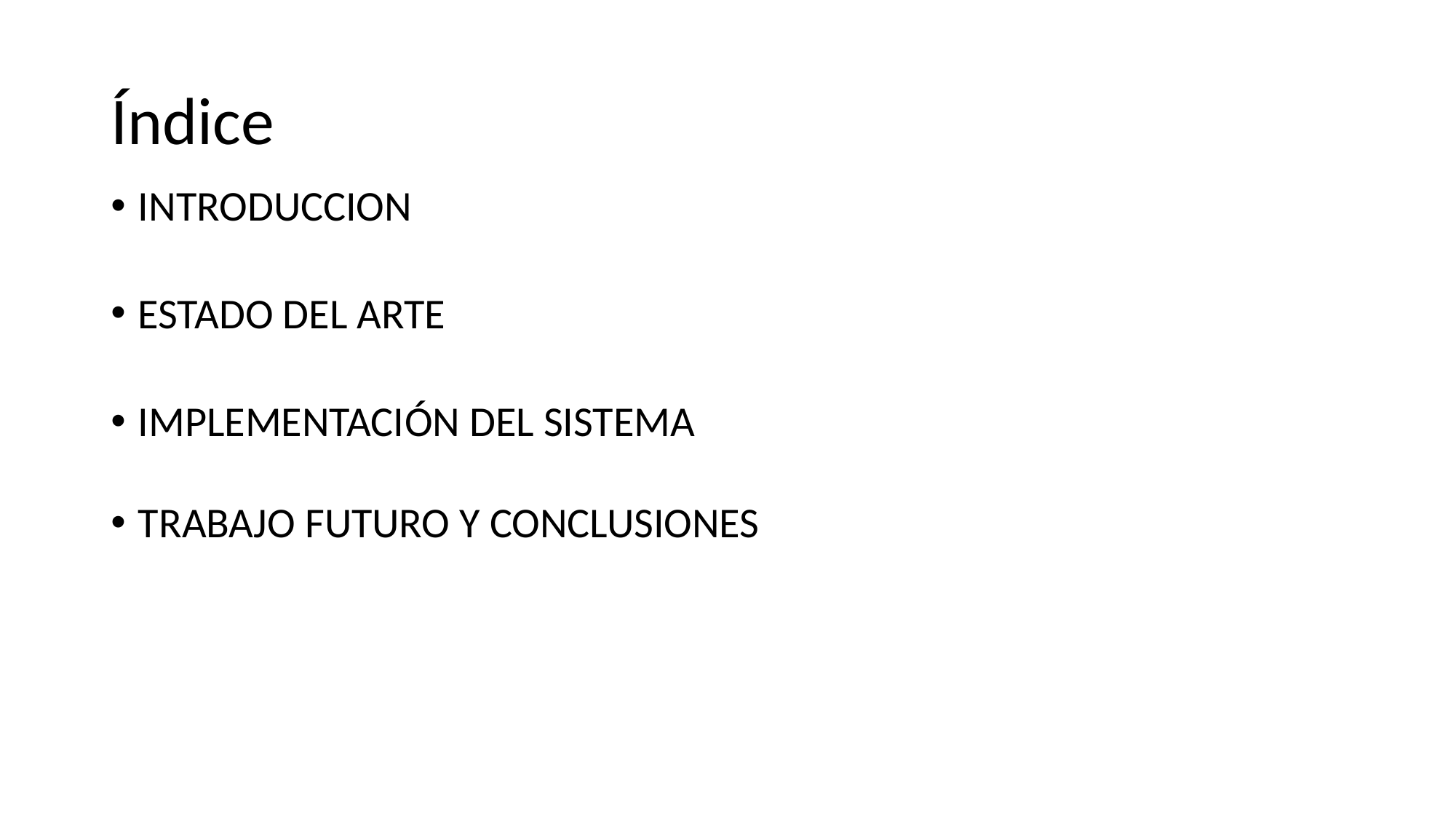

# Índice
INTRODUCCION

ESTADO DEL ARTE

IMPLEMENTACIÓN DEL SISTEMA

TRABAJO FUTURO Y CONCLUSIONES